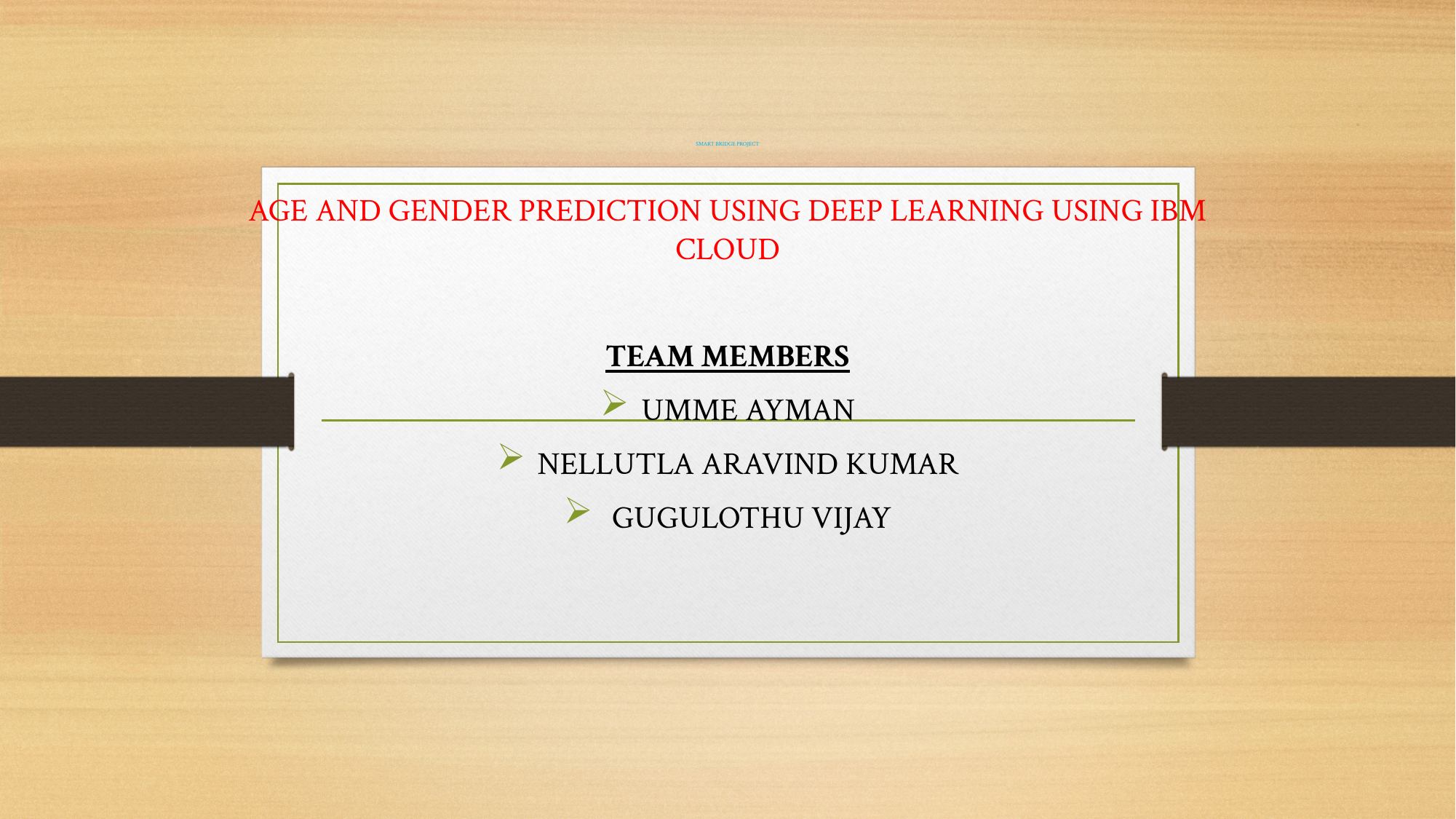

# SMART BRIDGE PROJECT
AGE AND GENDER PREDICTION USING DEEP LEARNING USING IBM CLOUD

TEAM MEMBERS
UMME AYMAN
NELLUTLA ARAVIND KUMAR
 GUGULOTHU VIJAY